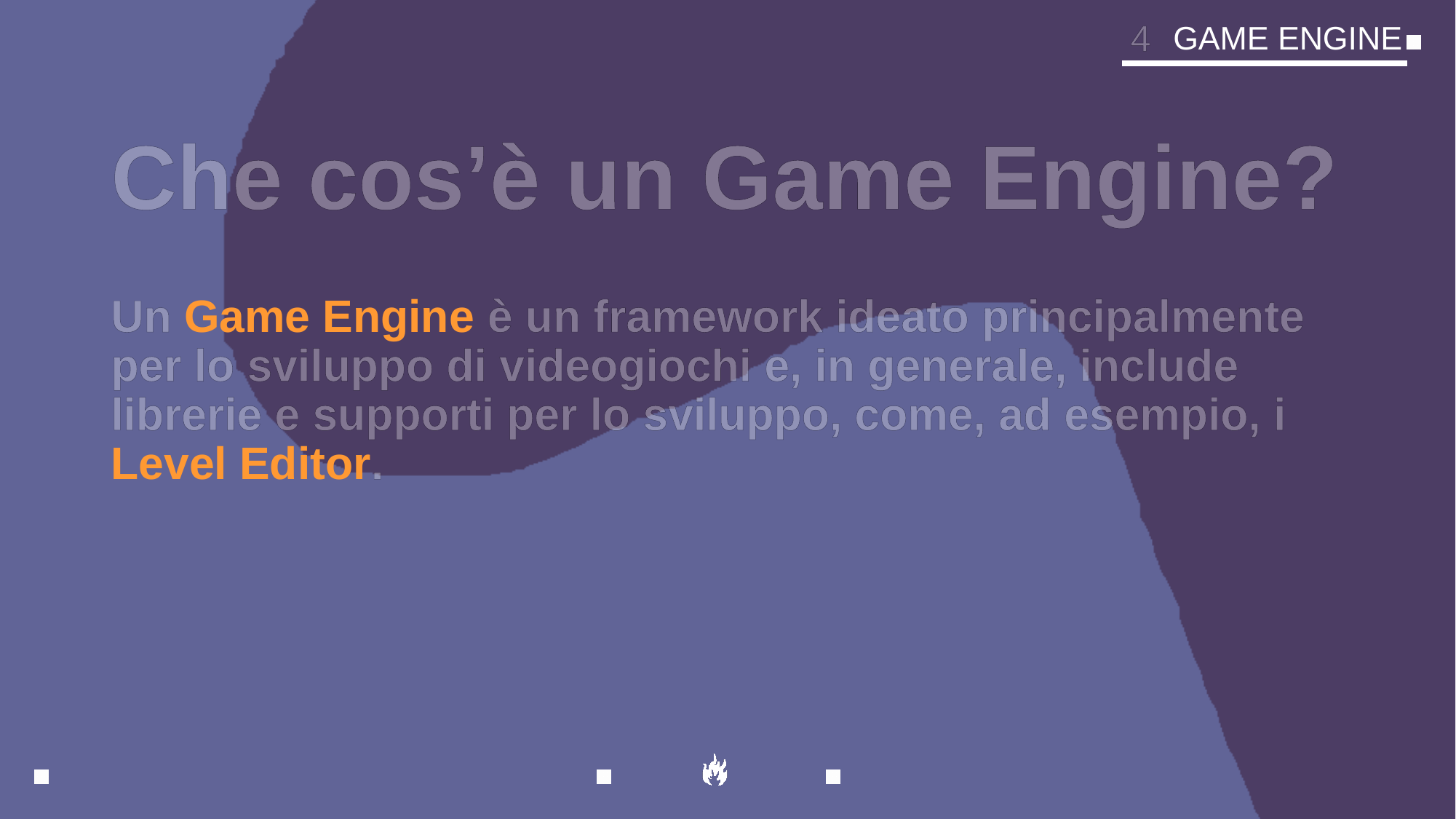

4
GAME ENGINE
# Che cos’è un Game Engine?
Un Game Engine è un framework ideato principalmente per lo sviluppo di videogiochi e, in generale, include librerie e supporti per lo sviluppo, come, ad esempio, i Level Editor.